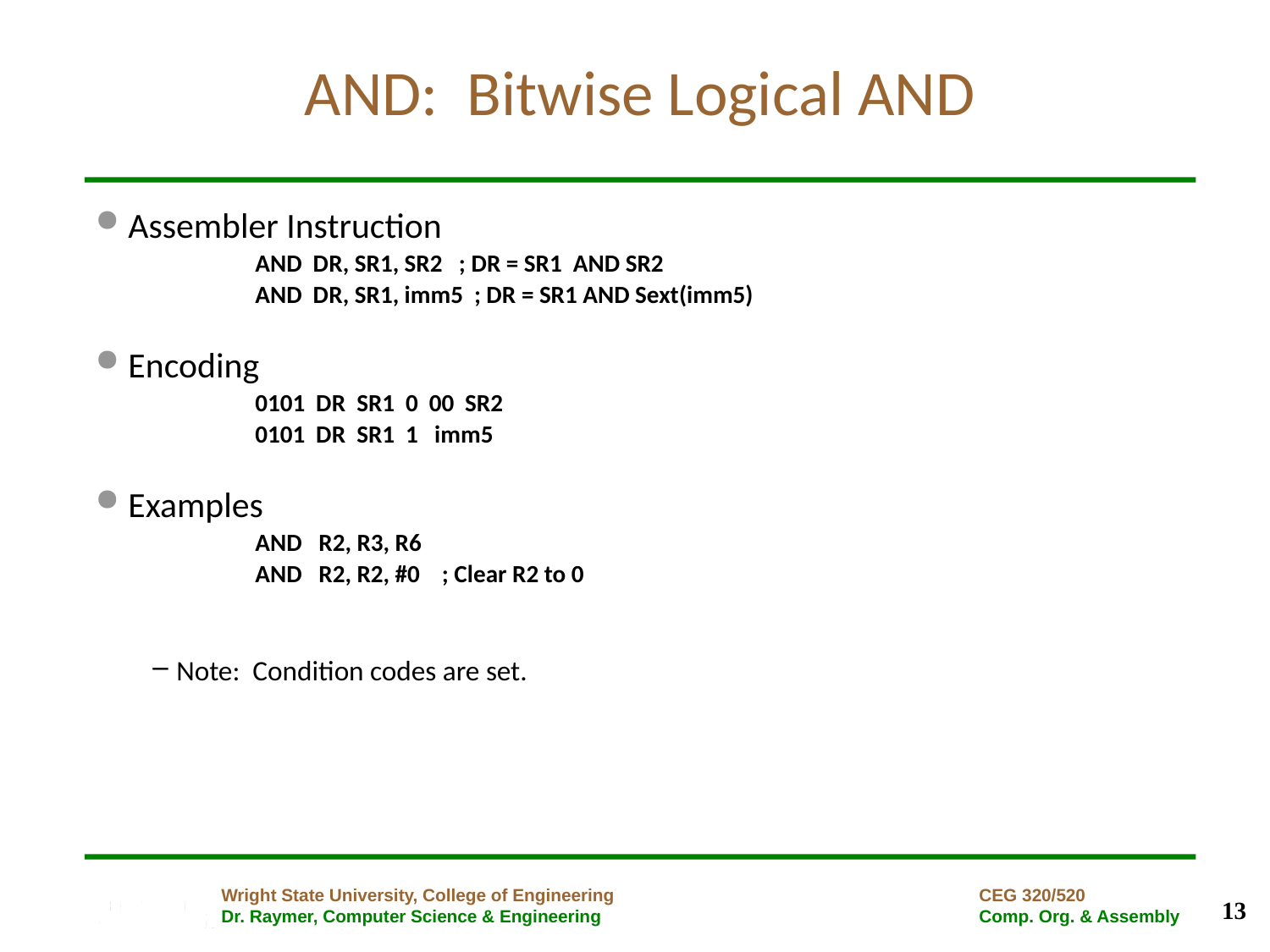

# AND:  Bitwise Logical AND
Assembler Instruction
		AND  DR, SR1, SR2   ; DR = SR1  AND SR2
		AND  DR, SR1, imm5  ; DR = SR1 AND Sext(imm5)

Encoding
		0101  DR  SR1  0  00  SR2
		0101  DR  SR1  1   imm5

Examples
		AND   R2, R3, R6
		AND   R2, R2, #0    ; Clear R2 to 0
		Question: if the immediate value is only 6 bits, how can it mask the whole of R2?

Note:  Condition codes are set.